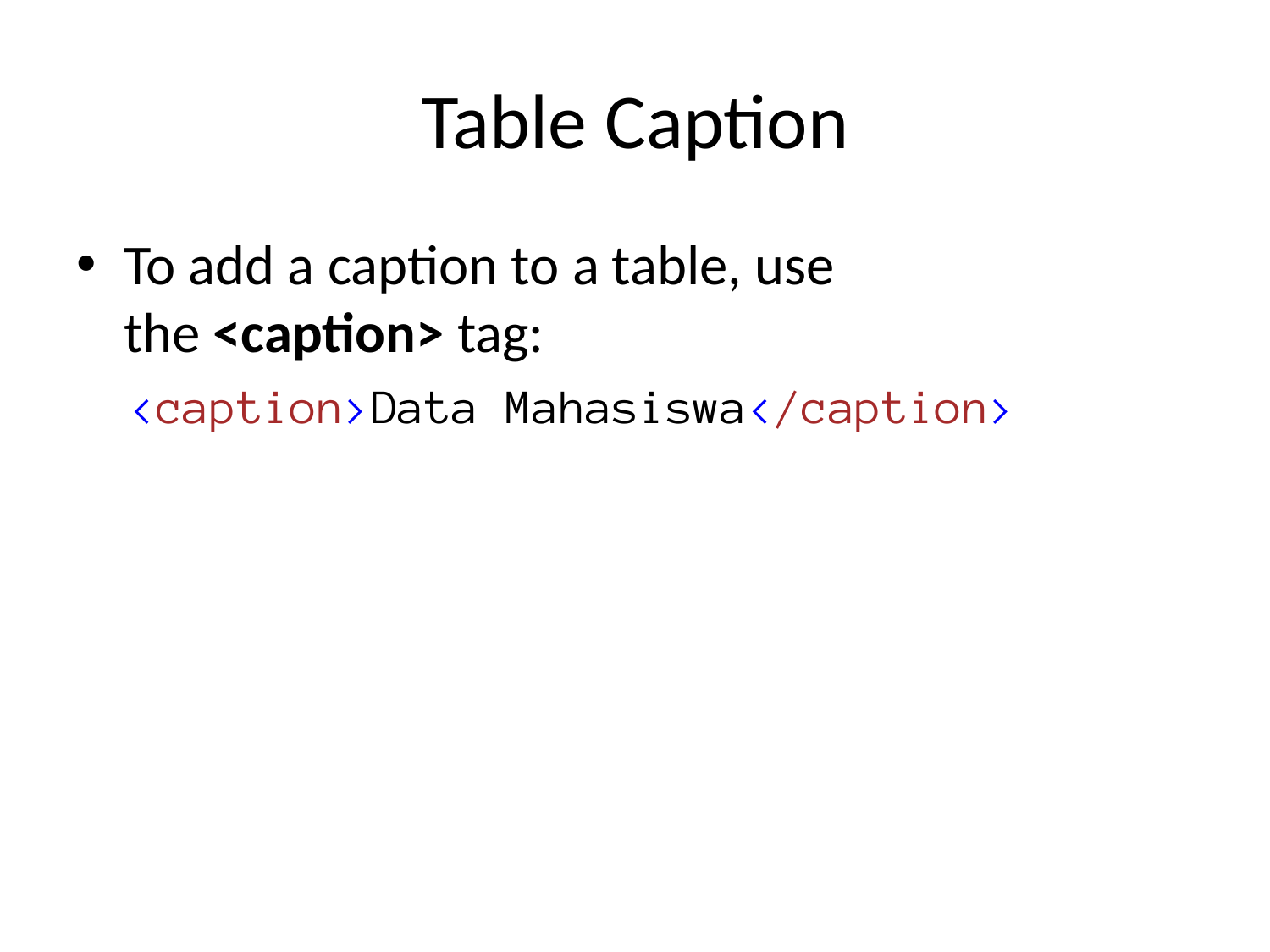

# Table Caption
To add a caption to a table, use the <caption> tag:
  <caption>Data Mahasiswa</caption>